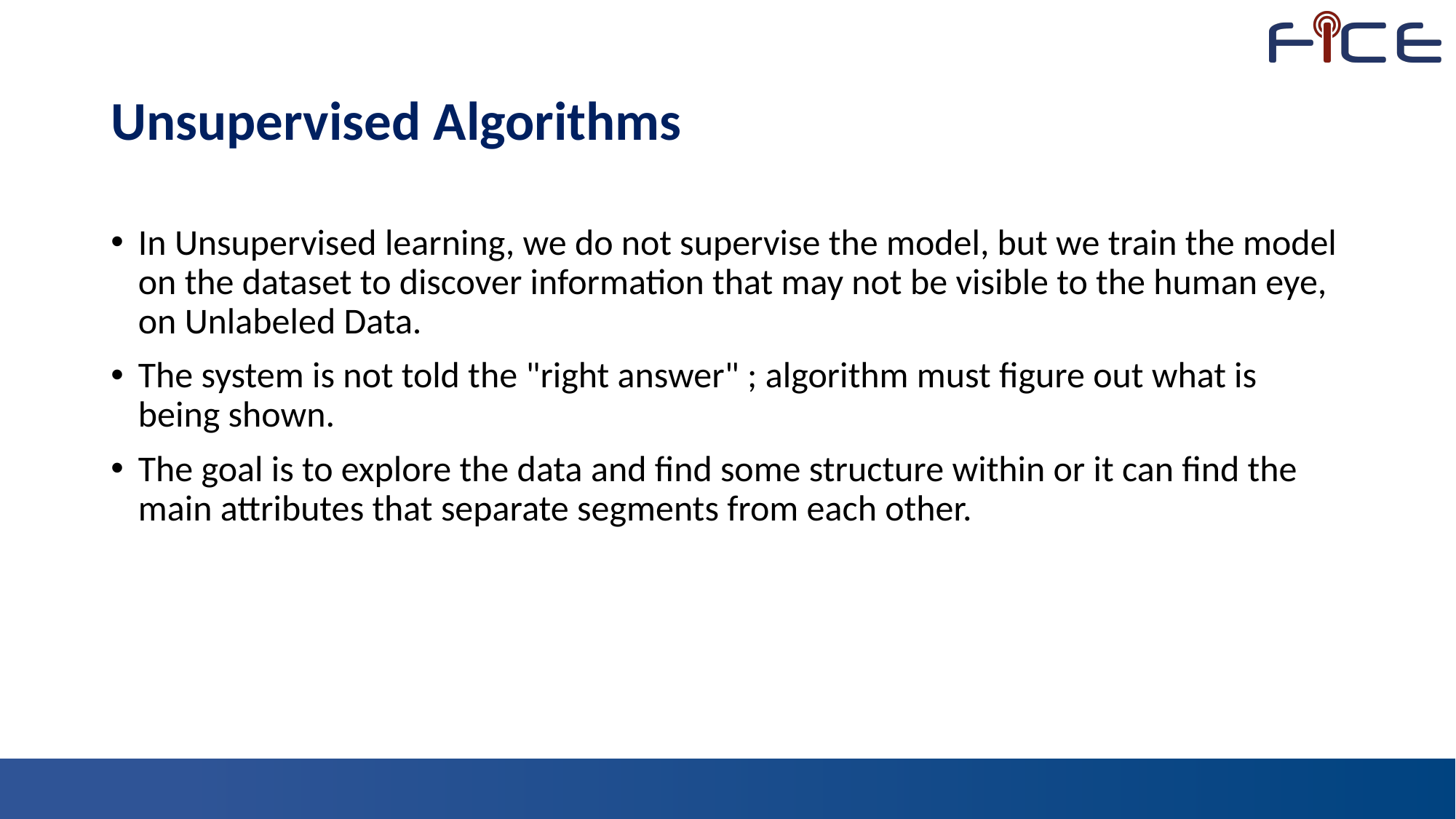

# Unsupervised Algorithms
In Unsupervised learning, we do not supervise the model, but we train the model on the dataset to discover information that may not be visible to the human eye, on Unlabeled Data.
The system is not told the "right answer" ; algorithm must figure out what is being shown.
The goal is to explore the data and find some structure within or it can find the main attributes that separate segments from each other.